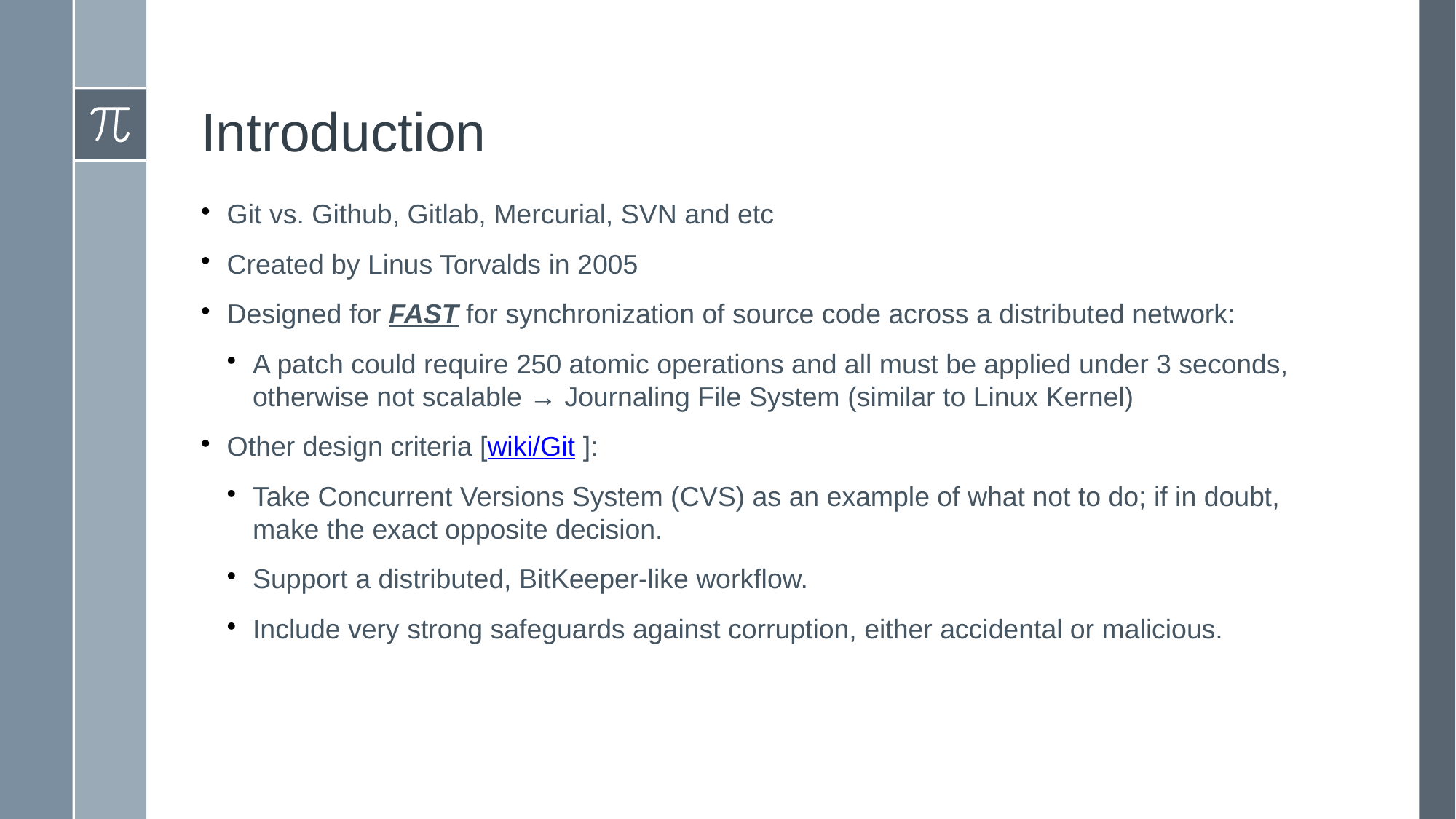

Introduction
Git vs. Github, Gitlab, Mercurial, SVN and etc
Created by Linus Torvalds in 2005
Designed for FAST for synchronization of source code across a distributed network:
A patch could require 250 atomic operations and all must be applied under 3 seconds, otherwise not scalable → Journaling File System (similar to Linux Kernel)
Other design criteria [wiki/Git ]:
Take Concurrent Versions System (CVS) as an example of what not to do; if in doubt, make the exact opposite decision.
Support a distributed, BitKeeper-like workflow.
Include very strong safeguards against corruption, either accidental or malicious.